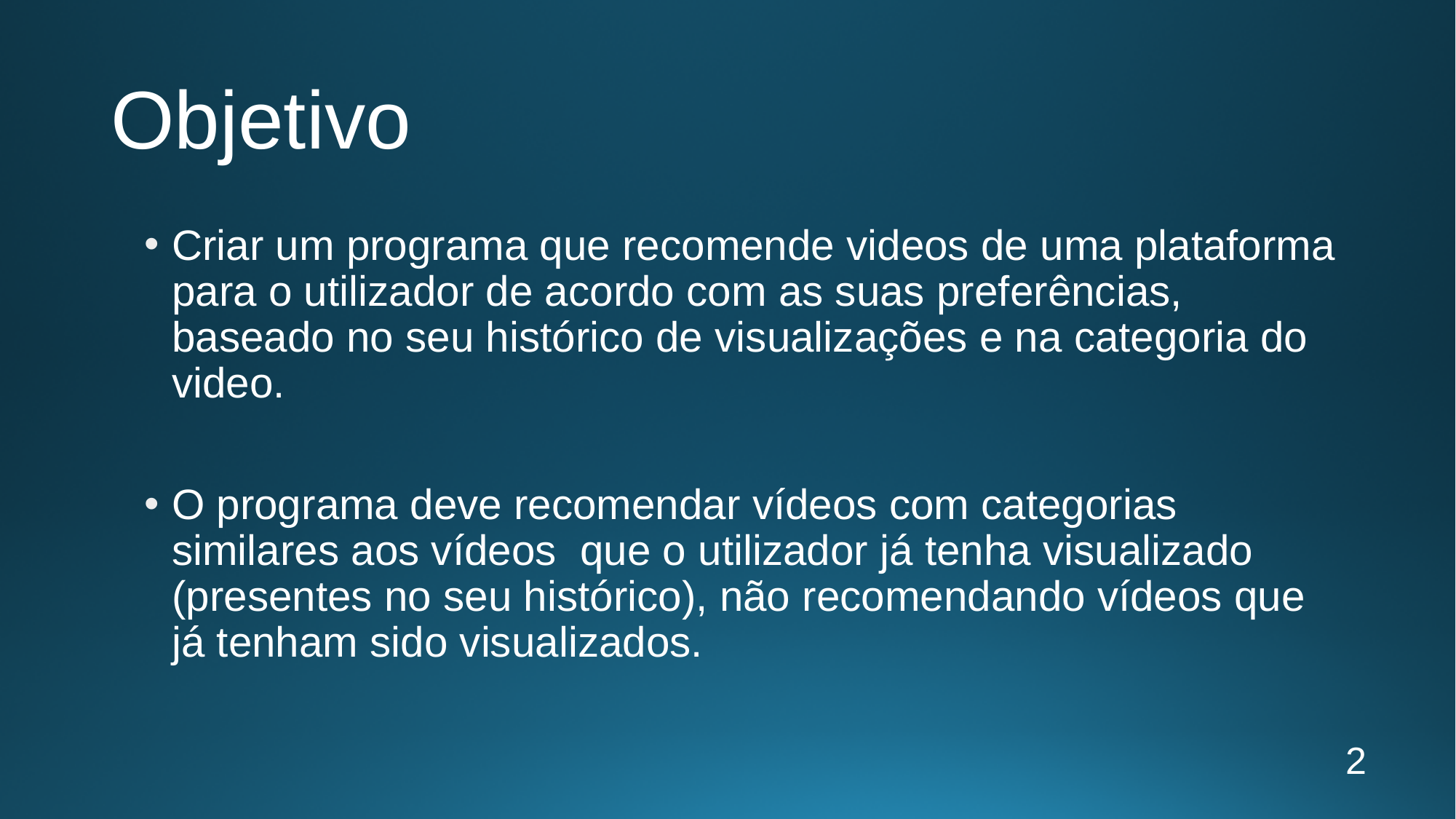

# Objetivo
Criar um programa que recomende videos de uma plataforma para o utilizador de acordo com as suas preferências, baseado no seu histórico de visualizações e na categoria do video.

O programa deve recomendar vídeos com categorias similares aos vídeos  que o utilizador já tenha visualizado (presentes no seu histórico), não recomendando vídeos que já tenham sido visualizados.

2